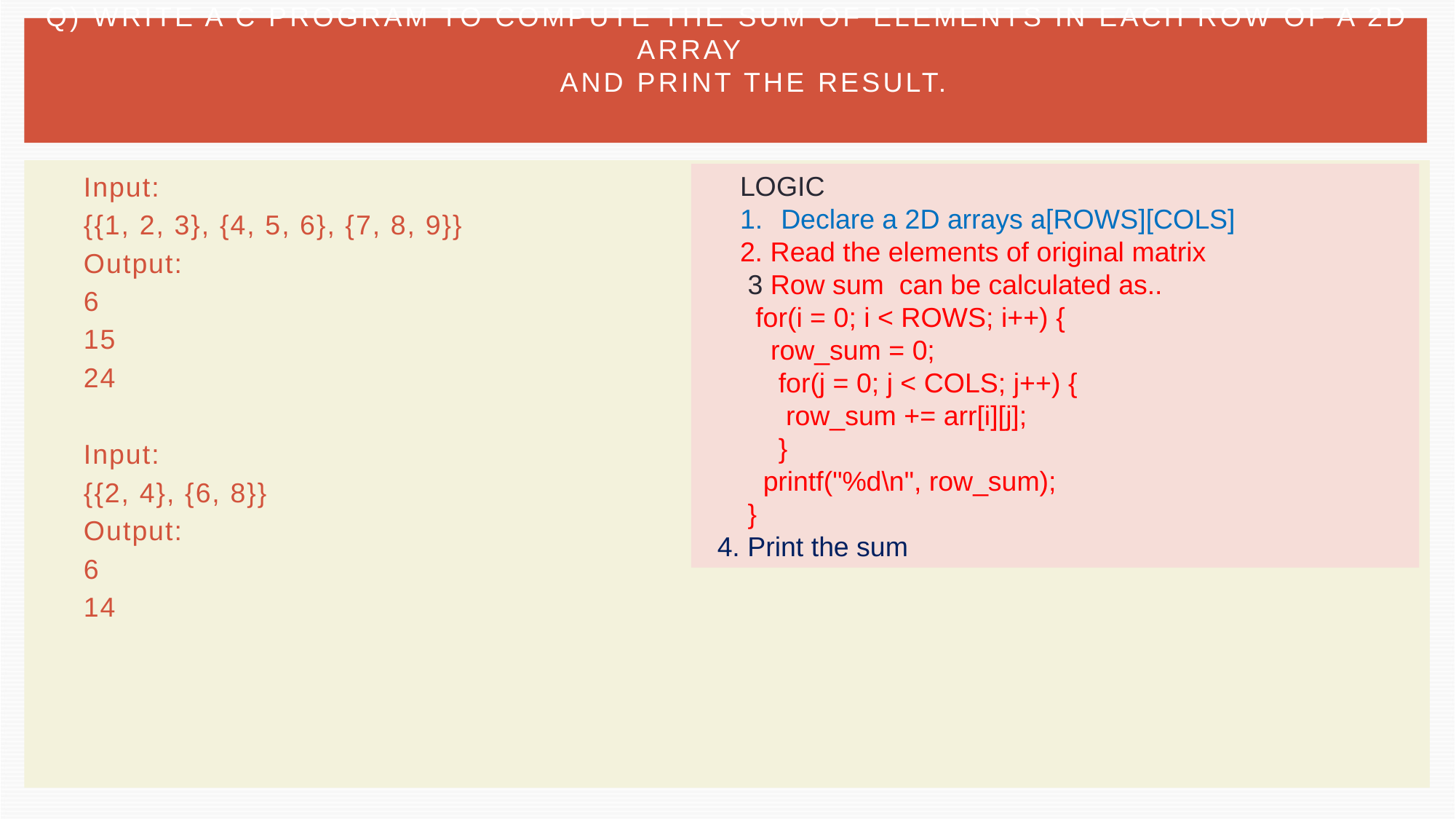

# Q) Write a C program to compute the sum of elements in each row of a 2D array and print the result.
Input:
{{1, 2, 3}, {4, 5, 6}, {7, 8, 9}}
Output:
6
15
24

Input:
{{2, 4}, {6, 8}}
Output:
6
14
LOGIC
Declare a 2D arrays a[ROWS][COLS]
2. Read the elements of original matrix
      3 Row sum  can be calculated as..
       for(i = 0; i < ROWS; i++) {
         row_sum = 0;
          for(j = 0; j < COLS; j++) {
           row_sum += arr[i][j];
          }
        printf("%d\n", row_sum);
      }
  4. Print the sum